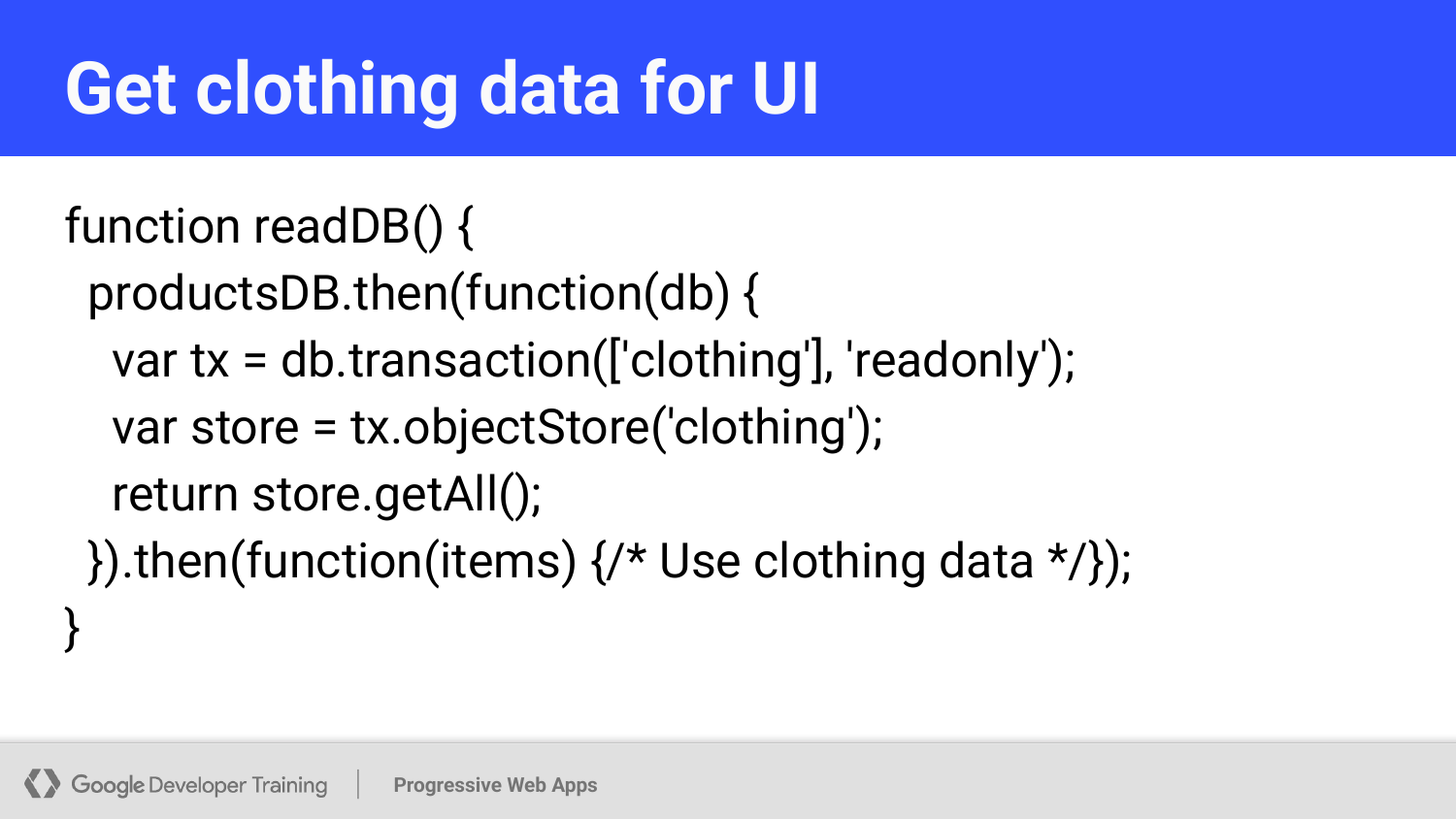

# Get clothing data for UI
function readDB() {
  productsDB.then(function(db) {
    var tx = db.transaction(['clothing'], 'readonly');
    var store = tx.objectStore('clothing');
    return store.getAll();
  }).then(function(items) {/* Use clothing data */});
}